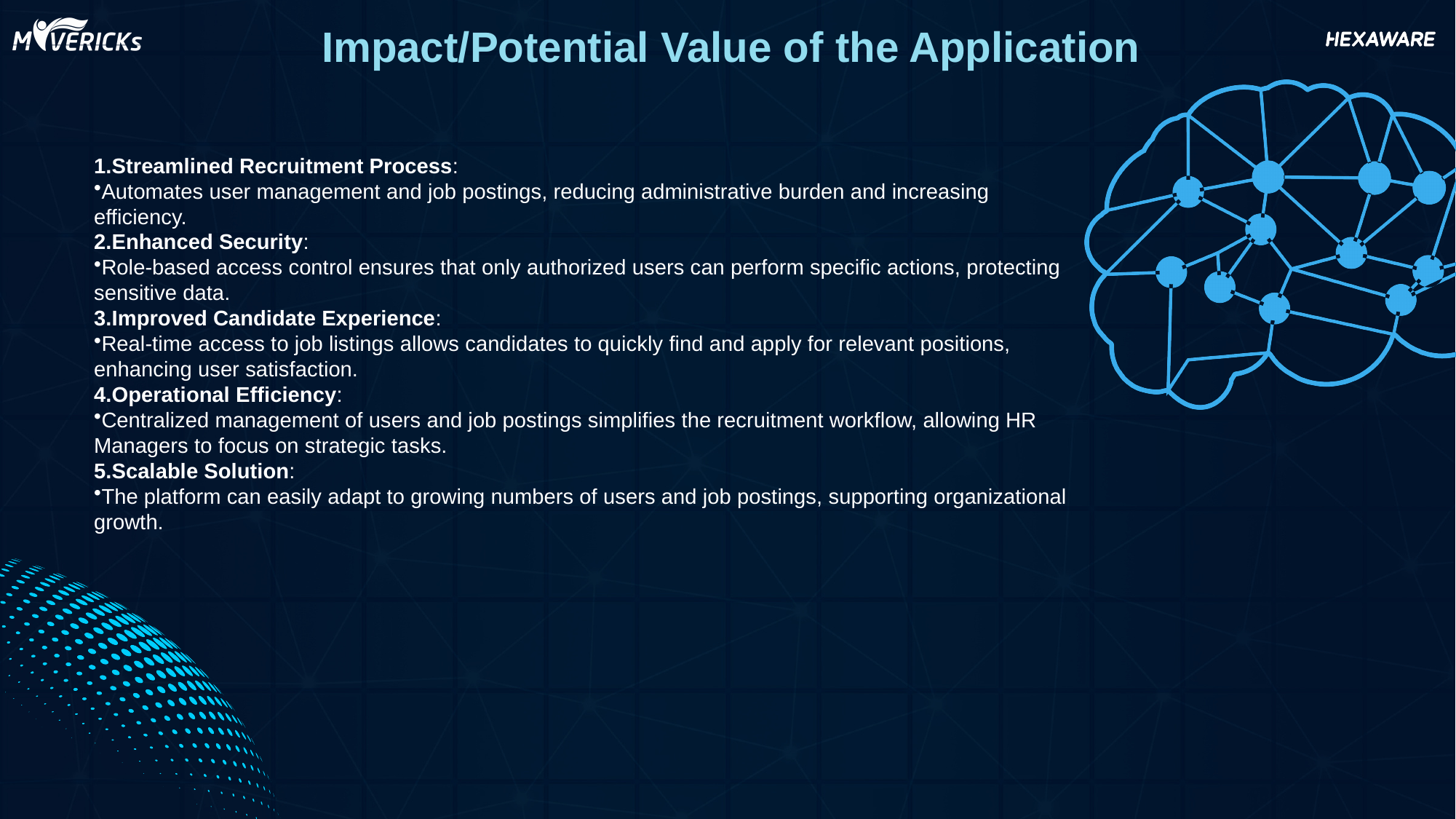

Impact/Potential Value of the Application

1.Streamlined Recruitment Process:
Automates user management and job postings, reducing administrative burden and increasing efficiency.
2.Enhanced Security:
Role-based access control ensures that only authorized users can perform specific actions, protecting sensitive data.
3.Improved Candidate Experience:
Real-time access to job listings allows candidates to quickly find and apply for relevant positions, enhancing user satisfaction.
4.Operational Efficiency:
Centralized management of users and job postings simplifies the recruitment workflow, allowing HR Managers to focus on strategic tasks.
5.Scalable Solution:
The platform can easily adapt to growing numbers of users and job postings, supporting organizational growth.